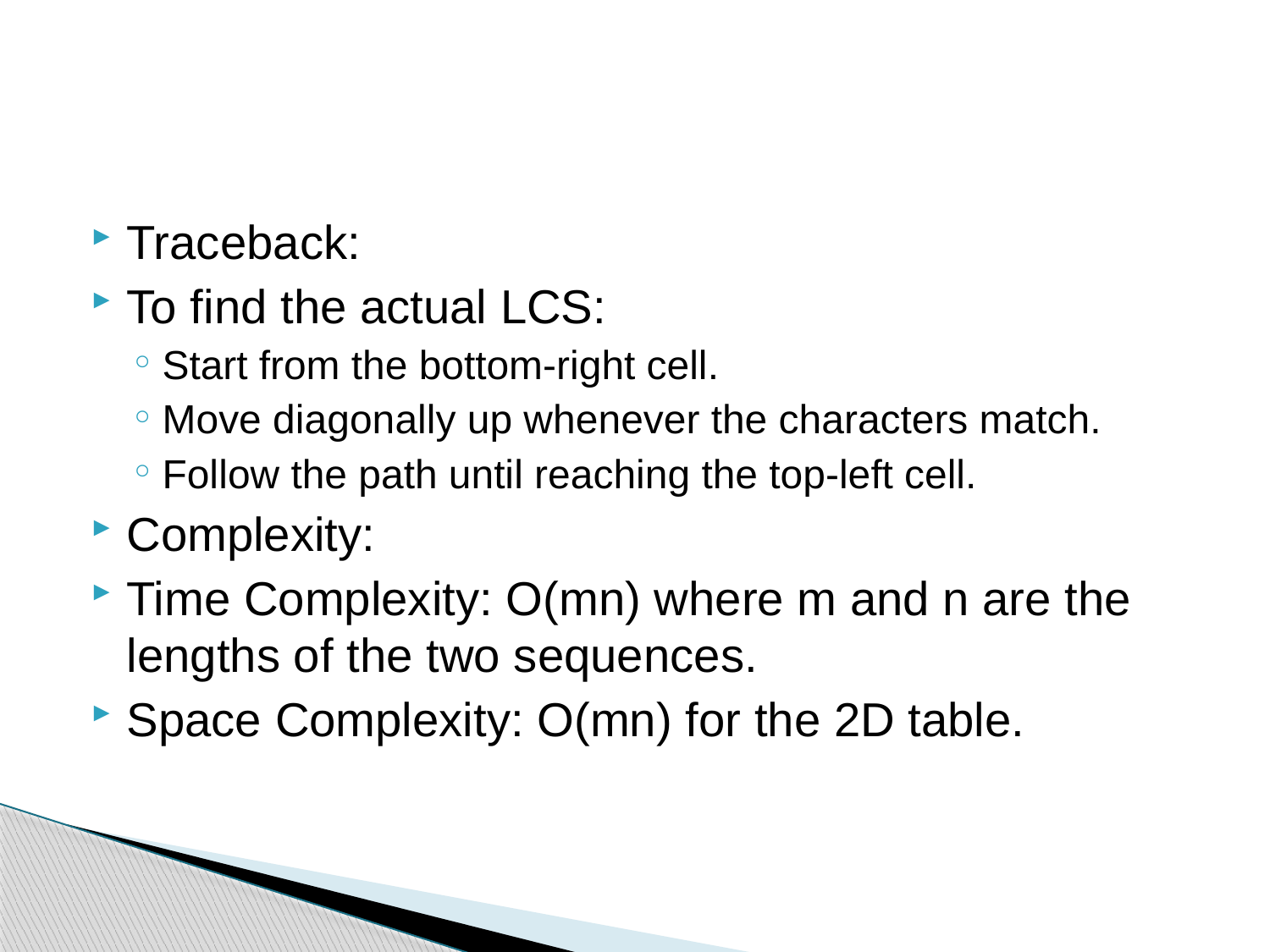

#
Traceback:
To find the actual LCS:
Start from the bottom-right cell.
Move diagonally up whenever the characters match.
Follow the path until reaching the top-left cell.
Complexity:
Time Complexity: O(mn) where m and n are the lengths of the two sequences.
Space Complexity: O(mn) for the 2D table.